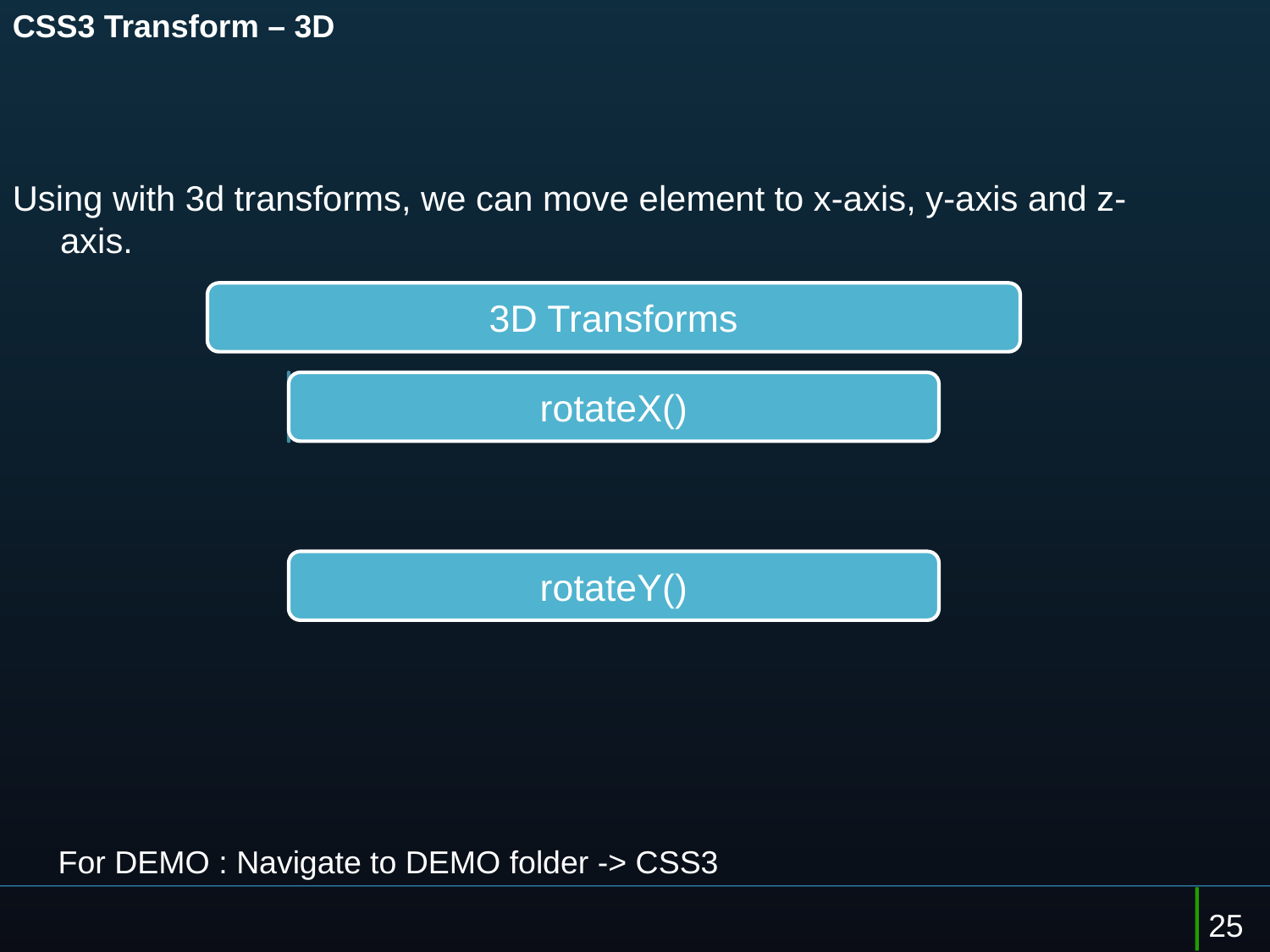

# CSS3 Transform – 3D
Using with 3d transforms, we can move element to x-axis, y-axis and z-axis.
rotateX()
rotateY()
3D Transforms
For DEMO : Navigate to DEMO folder -> CSS3
25